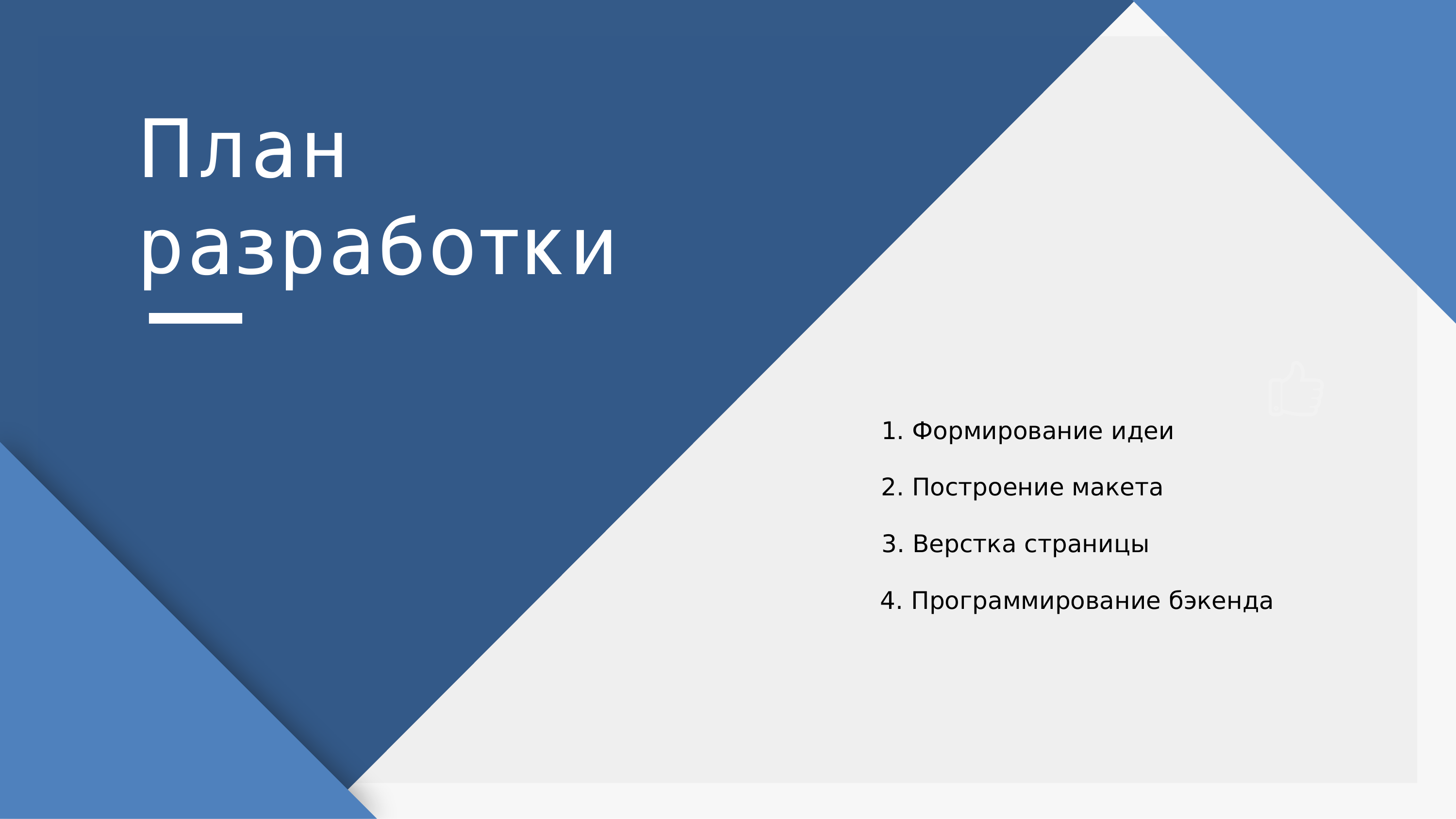

План разработки

1. Формирование идеи

2. Построение макета
3. Верстка страницы
4. Программирование бэкенда